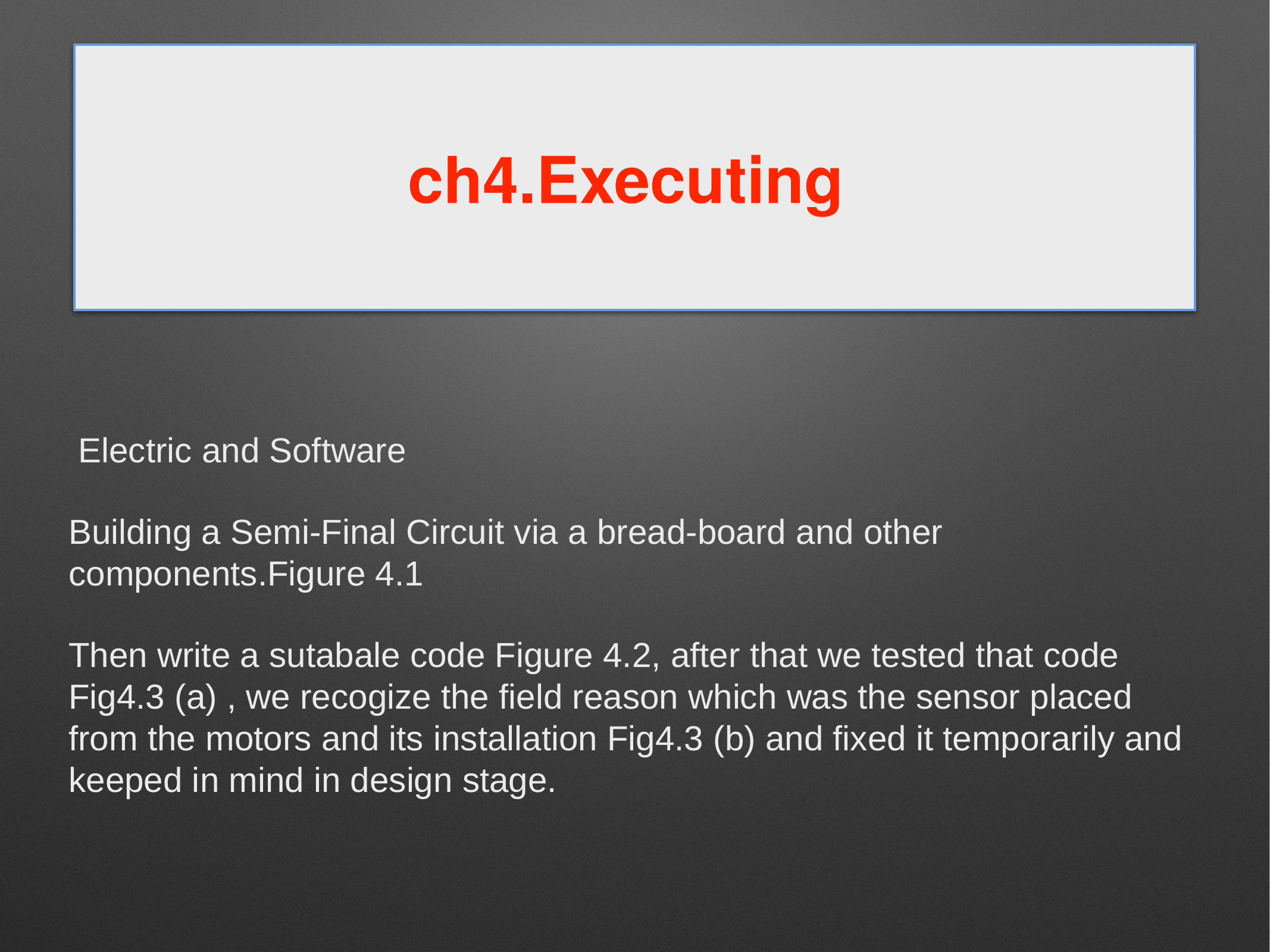

# ch4.Executing
 Electric and Software
Building a Semi-Final Circuit via a bread-board and other components.Figure 4.1
Then write a sutabale code Figure 4.2, after that we tested that code Fig4.3 (a) , we recogize the field reason which was the sensor placed from the motors and its installation Fig4.3 (b) and fixed it temporarily and keeped in mind in design stage.
9